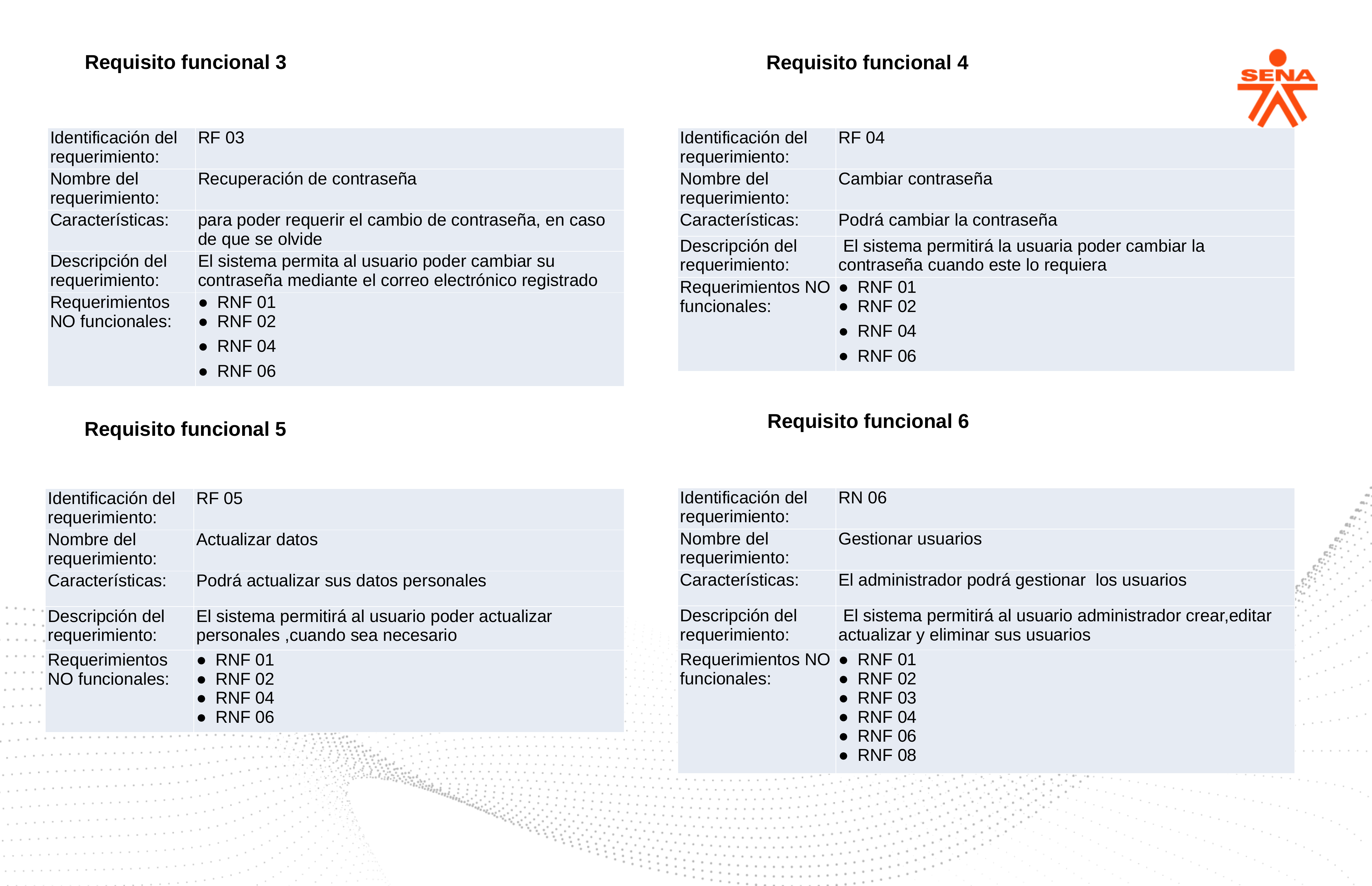

Requisito funcional 3
Requisito funcional 4

| Identificación del requerimiento: | RF 03 |
| --- | --- |
| Nombre del requerimiento: | Recuperación de contraseña |
| Características: | para poder requerir el cambio de contraseña, en caso de que se olvide |
| Descripción del requerimiento: | El sistema permita al usuario poder cambiar su contraseña mediante el correo electrónico registrado |
| Requerimientos NO funcionales: | RNF 01 RNF 02 RNF 04 RNF 06 |
| Identificación del requerimiento: | RF 04 |
| --- | --- |
| Nombre del requerimiento: | Cambiar contraseña |
| Características: | Podrá cambiar la contraseña |
| Descripción del requerimiento: | El sistema permitirá la usuaria poder cambiar la contraseña cuando este lo requiera |
| Requerimientos NO funcionales: | RNF 01 RNF 02 RNF 04 RNF 06 |
Requisito funcional 6

Requisito funcional 5

| Identificación del requerimiento: | RN 06 |
| --- | --- |
| Nombre del requerimiento: | Gestionar usuarios |
| Características: | El administrador podrá gestionar los usuarios |
| Descripción del requerimiento: | El sistema permitirá al usuario administrador crear,editar actualizar y eliminar sus usuarios |
| Requerimientos NO funcionales: | RNF 01 RNF 02 RNF 03 RNF 04 RNF 06 RNF 08 |
| Identificación del requerimiento: | RF 05 |
| --- | --- |
| Nombre del requerimiento: | Actualizar datos |
| Características: | Podrá actualizar sus datos personales |
| Descripción del requerimiento: | El sistema permitirá al usuario poder actualizar personales ,cuando sea necesario |
| Requerimientos NO funcionales: | RNF 01 RNF 02 RNF 04 RNF 06 |